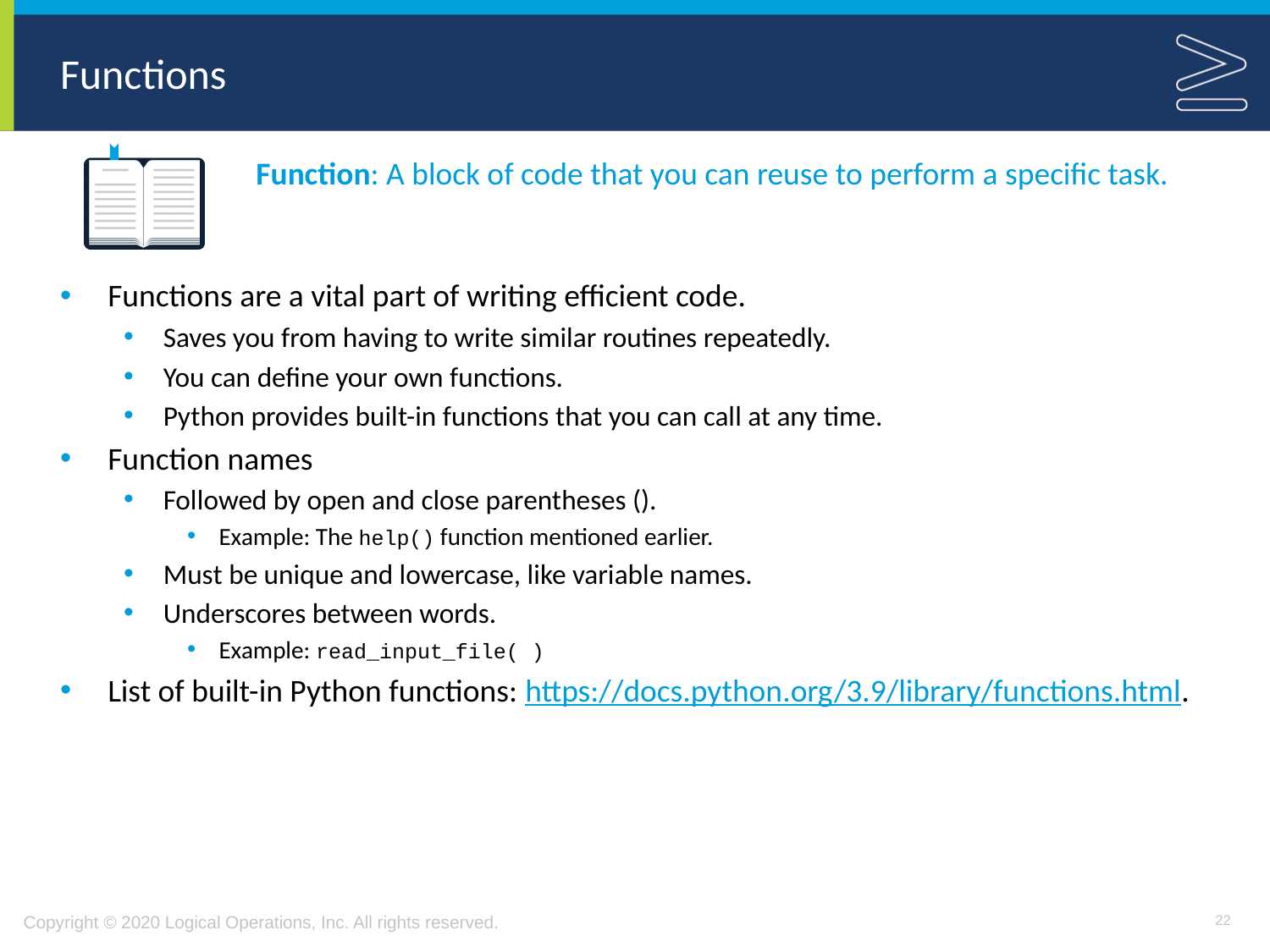

# Functions
Function: A block of code that you can reuse to perform a specific task.
Functions are a vital part of writing efficient code.
Saves you from having to write similar routines repeatedly.
You can define your own functions.
Python provides built-in functions that you can call at any time.
Function names
Followed by open and close parentheses ().
Example: The help() function mentioned earlier.
Must be unique and lowercase, like variable names.
Underscores between words.
Example: read_input_file( )
List of built-in Python functions: https://docs.python.org/3.9/library/functions.html.
22